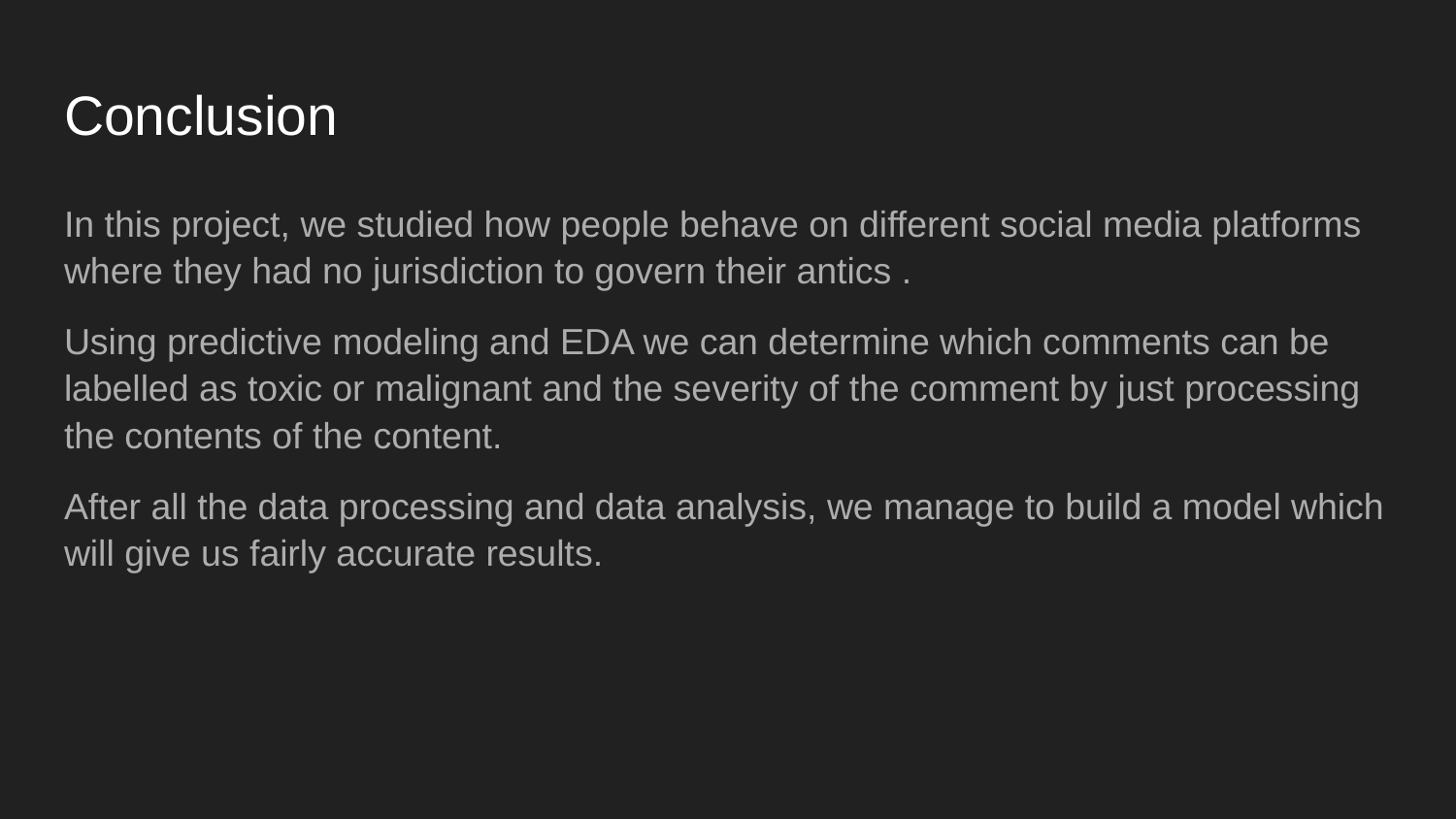

# Conclusion
In this project, we studied how people behave on different social media platforms where they had no jurisdiction to govern their antics .
Using predictive modeling and EDA we can determine which comments can be labelled as toxic or malignant and the severity of the comment by just processing the contents of the content.
After all the data processing and data analysis, we manage to build a model which will give us fairly accurate results.